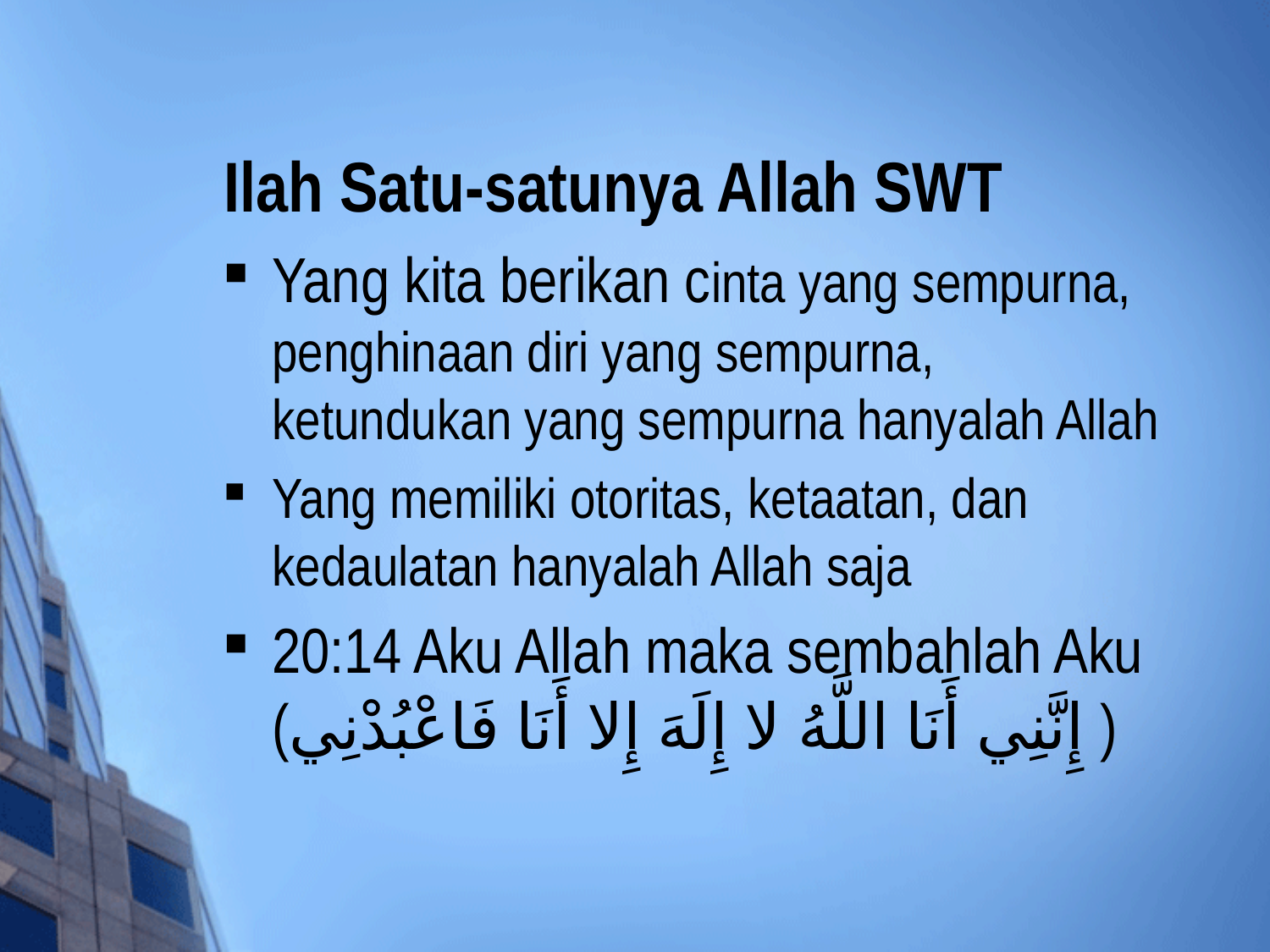

# Ilah Satu-satunya Allah SWT
Yang kita berikan cinta yang sempurna, penghinaan diri yang sempurna, ketundukan yang sempurna hanyalah Allah
Yang memiliki otoritas, ketaatan, dan kedaulatan hanyalah Allah saja
20:14 Aku Allah maka sembahlah Aku (إِنَّنِي أَنَا اللَّهُ لا إِلَهَ إِلا أَنَا فَاعْبُدْنِي )